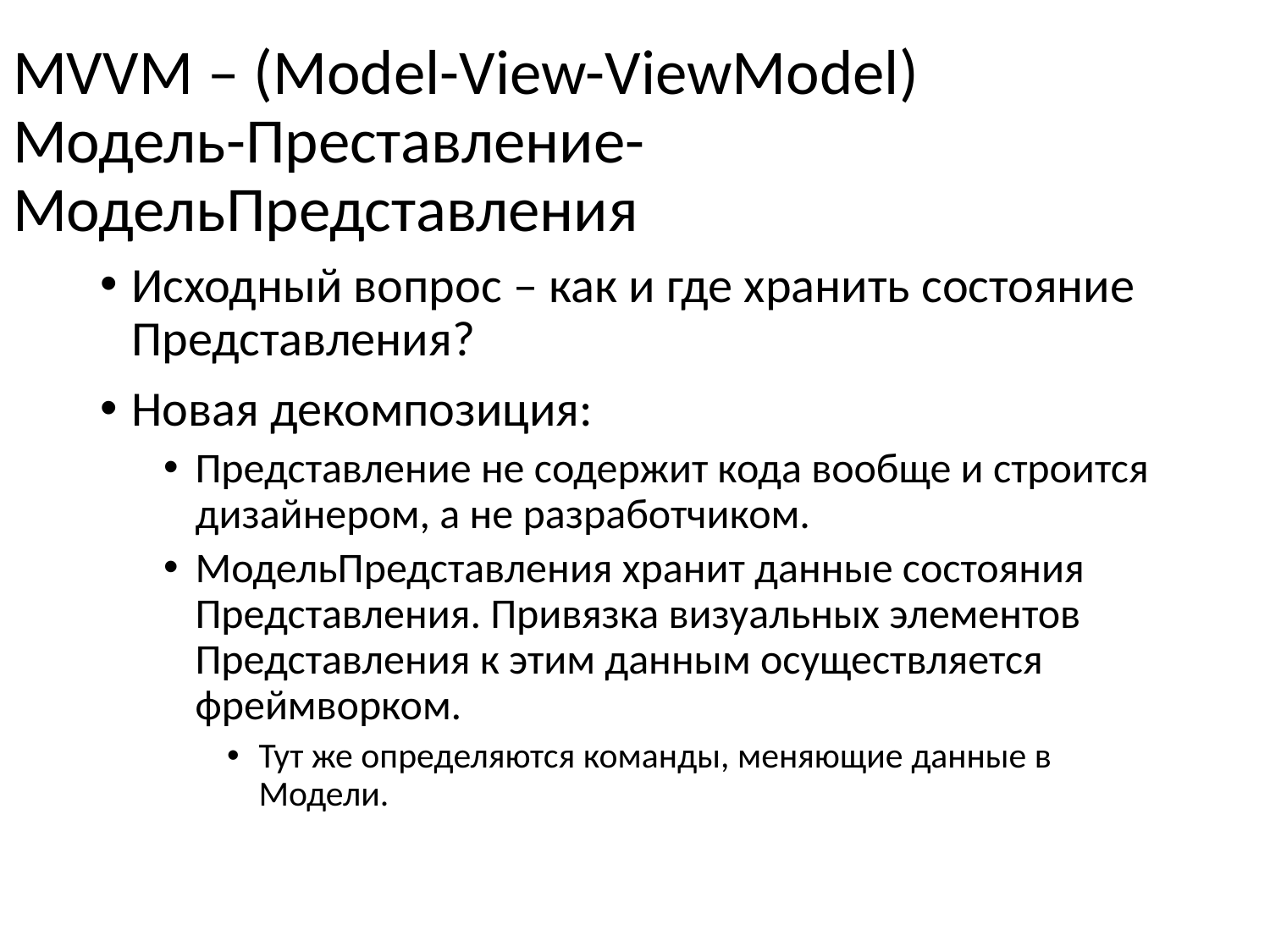

# MVVM – (Model-View-ViewModel) Модель-Преставление-МодельПредставления
Исходный вопрос – как и где хранить состояние Представления?
Новая декомпозиция:
Представление не содержит кода вообще и строится дизайнером, а не разработчиком.
МодельПредставления хранит данные состояния Представления. Привязка визуальных элементов Представления к этим данным осуществляется фреймворком.
Тут же определяются команды, меняющие данные в Модели.